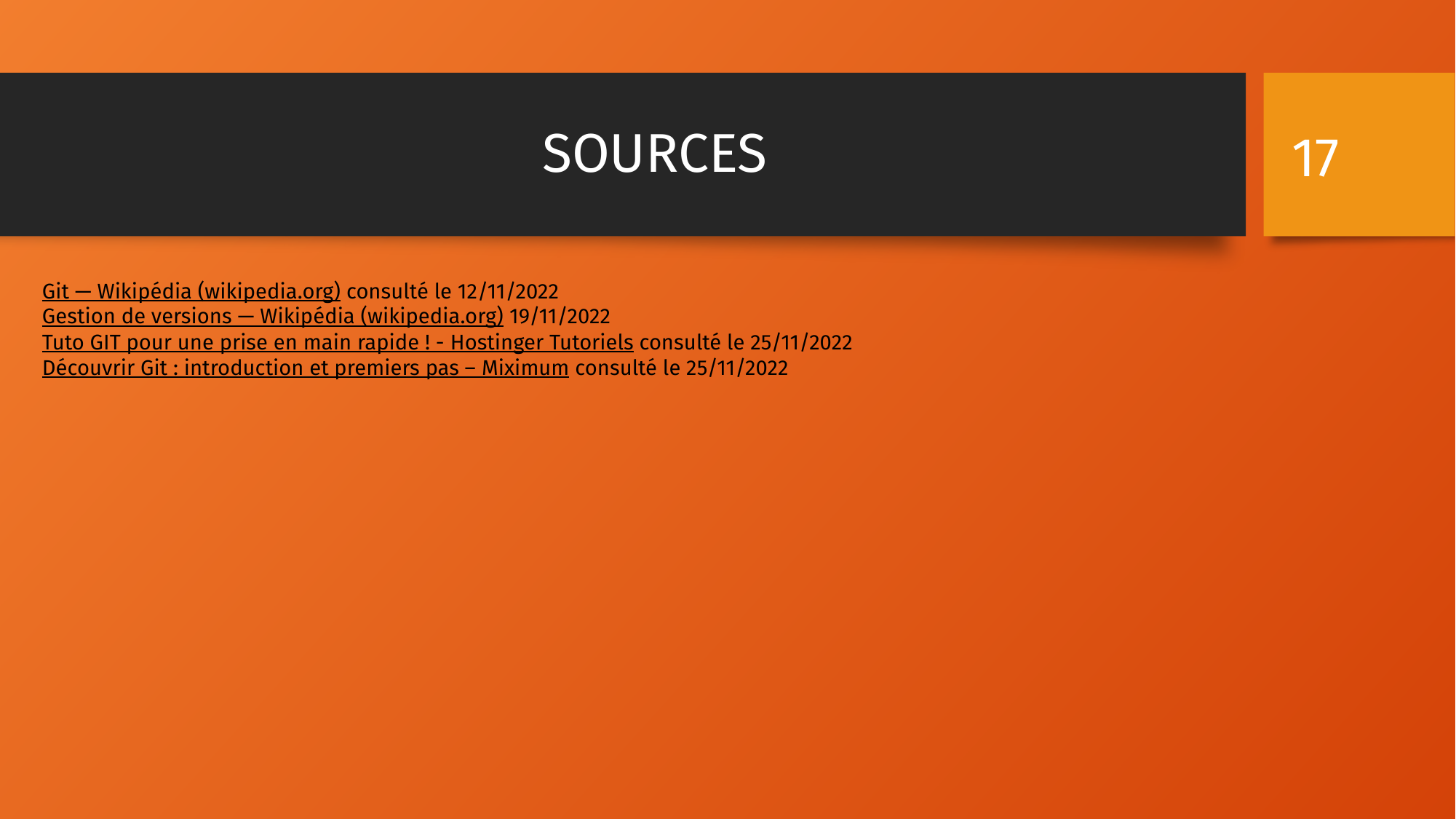

17
# SOURCES
Git — Wikipédia (wikipedia.org) consulté le 12/11/2022
Gestion de versions — Wikipédia (wikipedia.org) 19/11/2022
Tuto GIT pour une prise en main rapide ! - Hostinger Tutoriels consulté le 25/11/2022
Découvrir Git : introduction et premiers pas – Miximum consulté le 25/11/2022